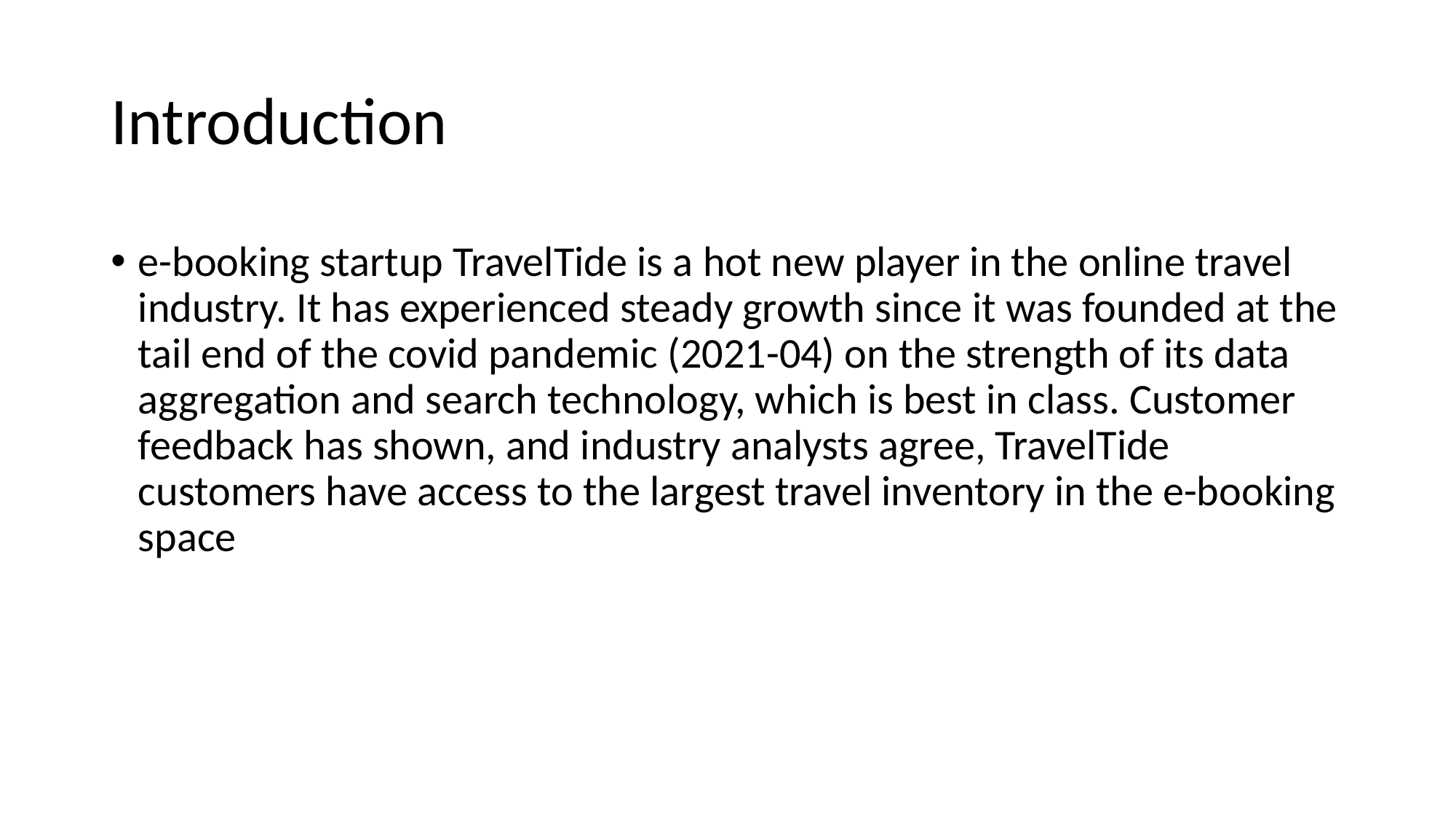

# Introduction
e-booking startup TravelTide is a hot new player in the online travel industry. It has experienced steady growth since it was founded at the tail end of the covid pandemic (2021-04) on the strength of its data aggregation and search technology, which is best in class. Customer feedback has shown, and industry analysts agree, TravelTide customers have access to the largest travel inventory in the e-booking space